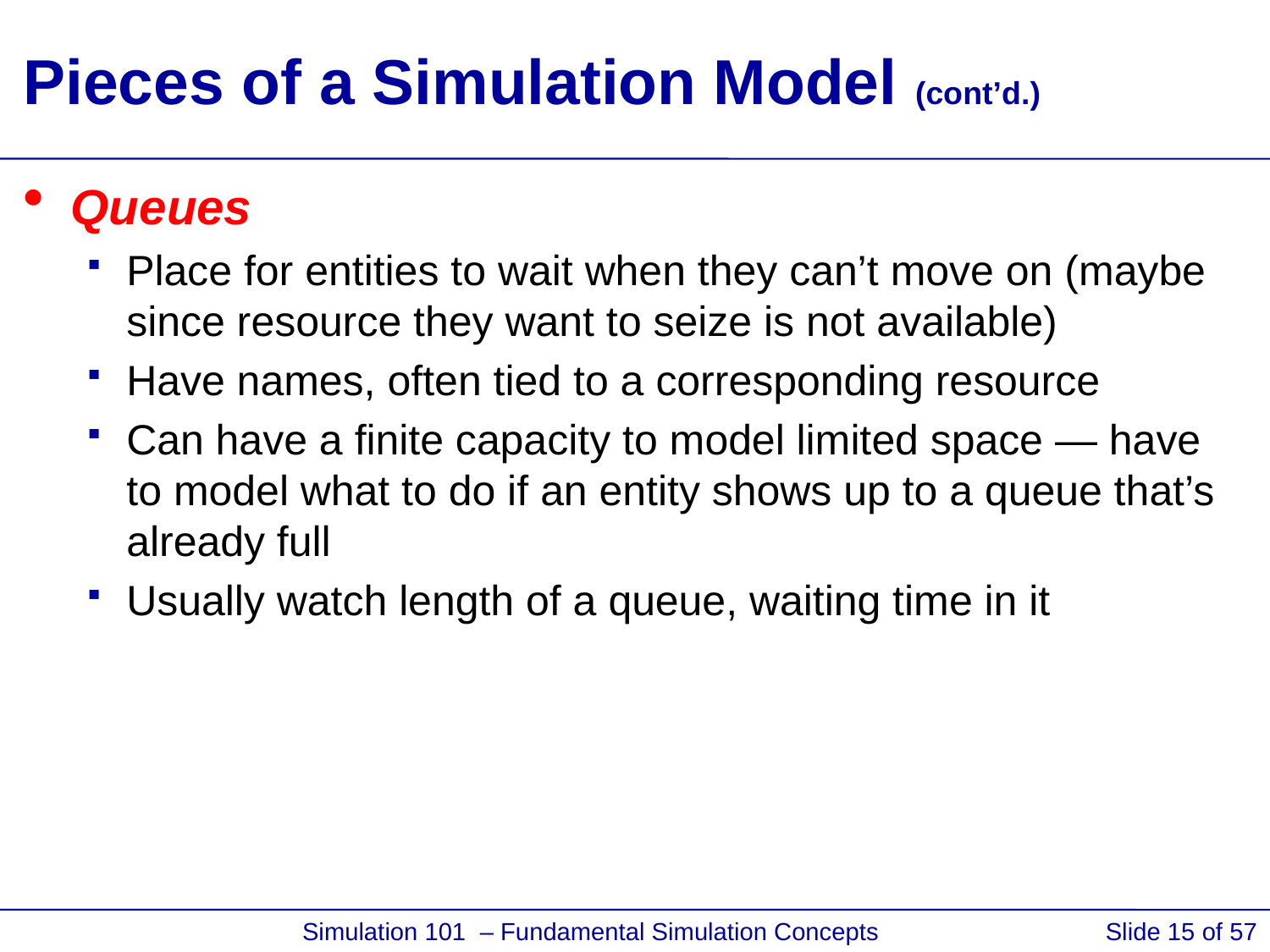

# Pieces of a Simulation Model (cont’d.)
Queues
Place for entities to wait when they can’t move on (maybe since resource they want to seize is not available)
Have names, often tied to a corresponding resource
Can have a finite capacity to model limited space — have to model what to do if an entity shows up to a queue that’s already full
Usually watch length of a queue, waiting time in it

 Simulation 101  – Fundamental Simulation Concepts
Slide 15 of 57